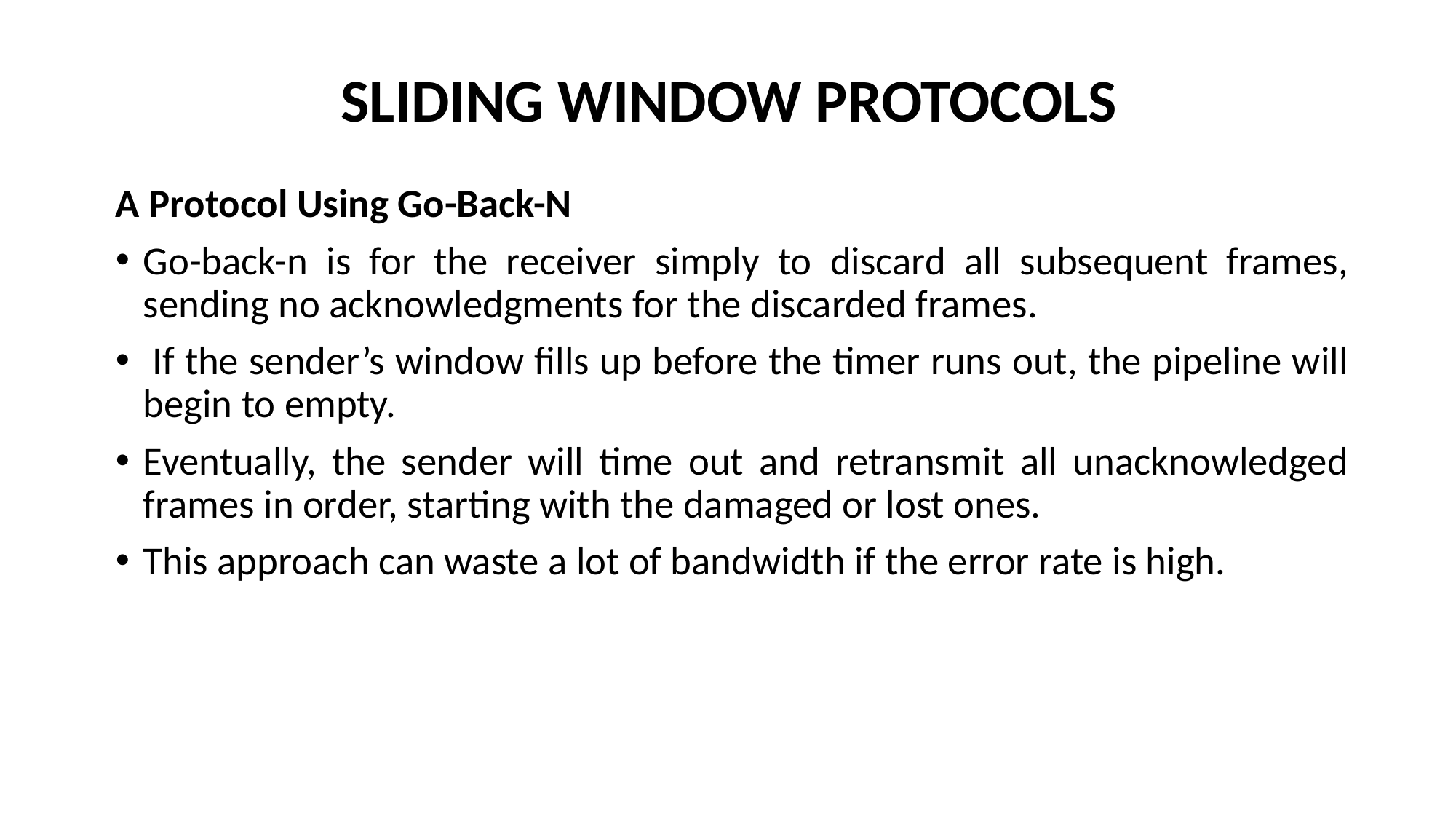

# SLIDING WINDOW PROTOCOLS
A Protocol Using Go-Back-N
Go-back-n is for the receiver simply to discard all subsequent frames, sending no acknowledgments for the discarded frames.
 If the sender’s window fills up before the timer runs out, the pipeline will begin to empty.
Eventually, the sender will time out and retransmit all unacknowledged frames in order, starting with the damaged or lost ones.
This approach can waste a lot of bandwidth if the error rate is high.